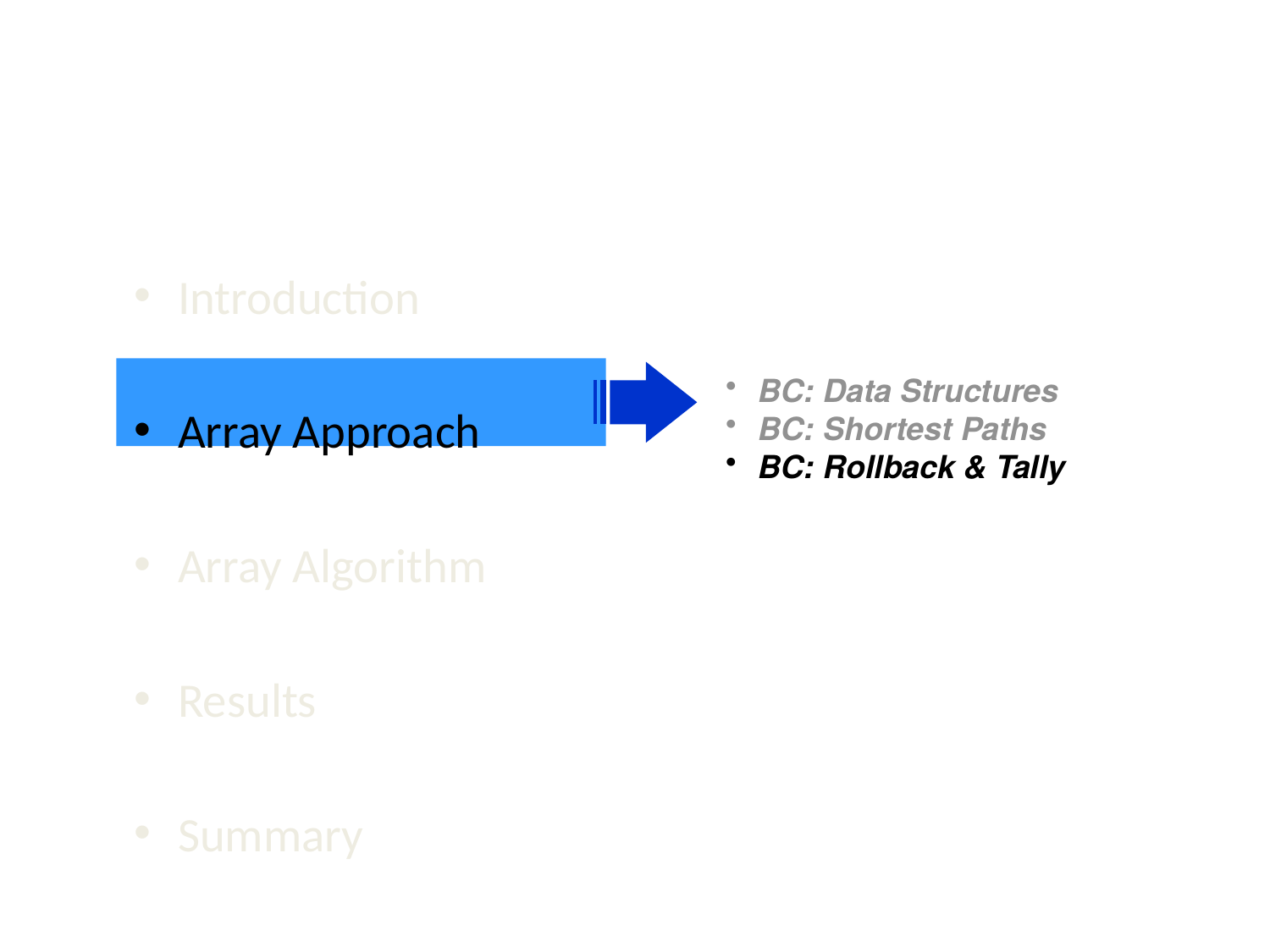

Introduction

Array Approach

Array Algorithm

Results

Summary

BC: Data Structures
BC: Shortest Paths
BC: Rollback & Tally